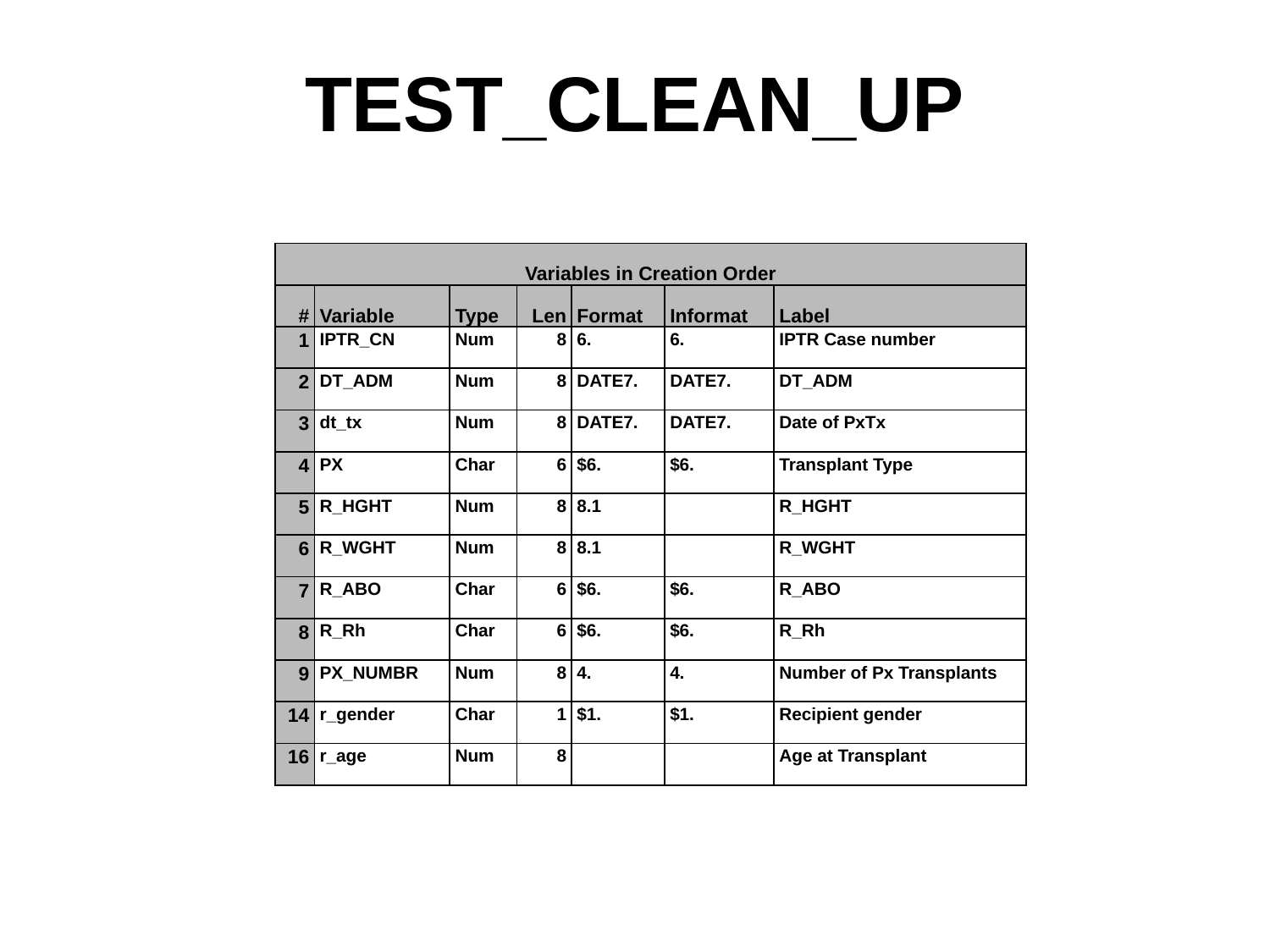

# TEST_CLEAN_UP
| Variables in Creation Order |  |  |  |  |  |  |
| --- | --- | --- | --- | --- | --- | --- |
| # | Variable | Type | Len | Format | Informat | Label |
| 1 | IPTR\_CN | Num | 8 | 6. | 6. | IPTR Case number |
| 2 | DT\_ADM | Num | 8 | DATE7. | DATE7. | DT\_ADM |
| 3 | dt\_tx | Num | 8 | DATE7. | DATE7. | Date of PxTx |
| 4 | PX | Char | 6 | $6. | $6. | Transplant Type |
| 5 | R\_HGHT | Num | 8 | 8.1 |  | R\_HGHT |
| 6 | R\_WGHT | Num | 8 | 8.1 |  | R\_WGHT |
| 7 | R\_ABO | Char | 6 | $6. | $6. | R\_ABO |
| 8 | R\_Rh | Char | 6 | $6. | $6. | R\_Rh |
| 9 | PX\_NUMBR | Num | 8 | 4. | 4. | Number of Px Transplants |
| 14 | r\_gender | Char | 1 | $1. | $1. | Recipient gender |
| 16 | r\_age | Num | 8 |  |  | Age at Transplant |